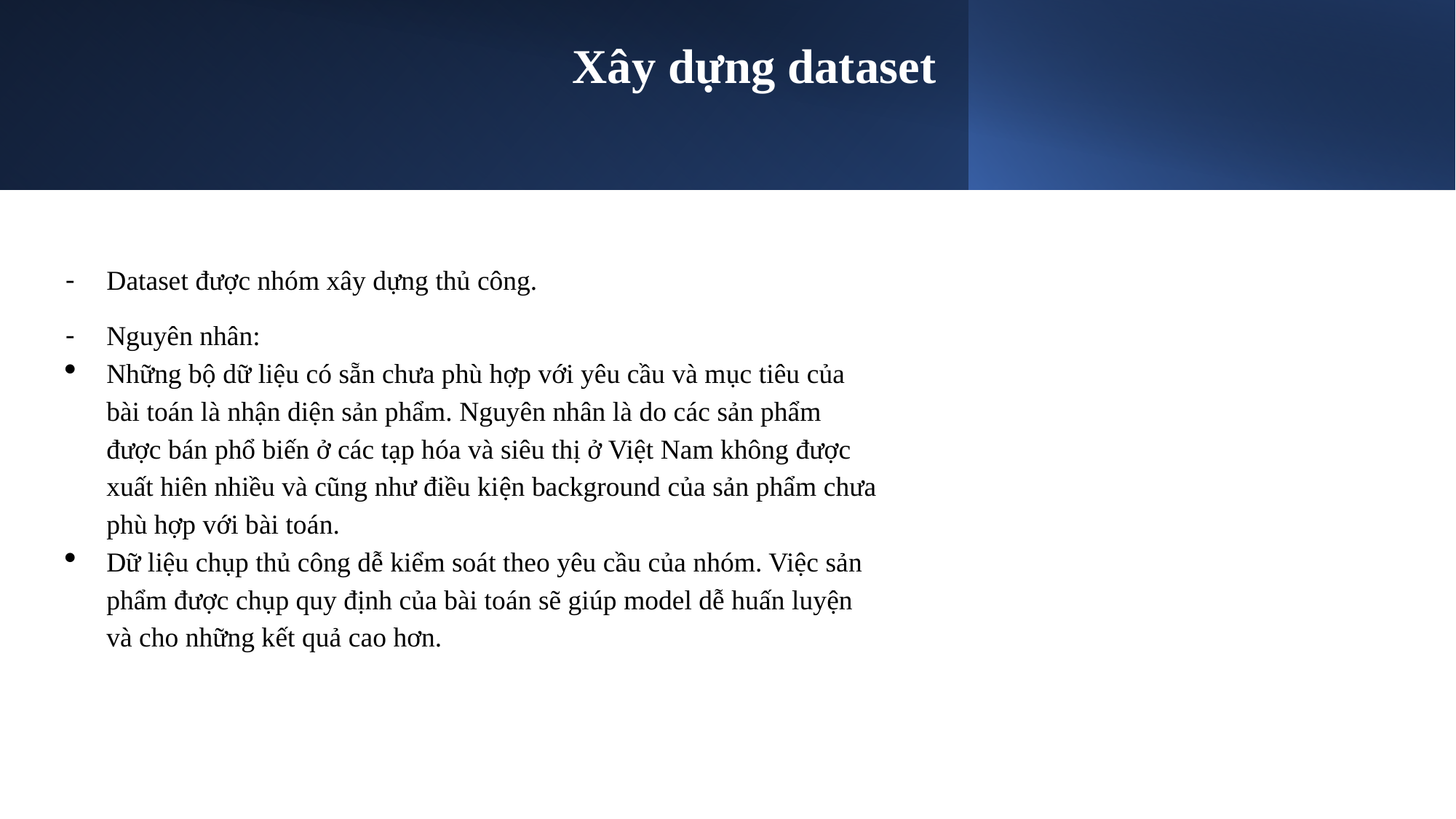

# Xây dựng dataset
Dataset được nhóm xây dựng thủ công.
Nguyên nhân:
Những bộ dữ liệu có sẵn chưa phù hợp với yêu cầu và mục tiêu của bài toán là nhận diện sản phẩm. Nguyên nhân là do các sản phẩm được bán phổ biến ở các tạp hóa và siêu thị ở Việt Nam không được xuất hiên nhiều và cũng như điều kiện background của sản phẩm chưa phù hợp với bài toán.
Dữ liệu chụp thủ công dễ kiểm soát theo yêu cầu của nhóm. Việc sản phẩm được chụp quy định của bài toán sẽ giúp model dễ huấn luyện và cho những kết quả cao hơn.